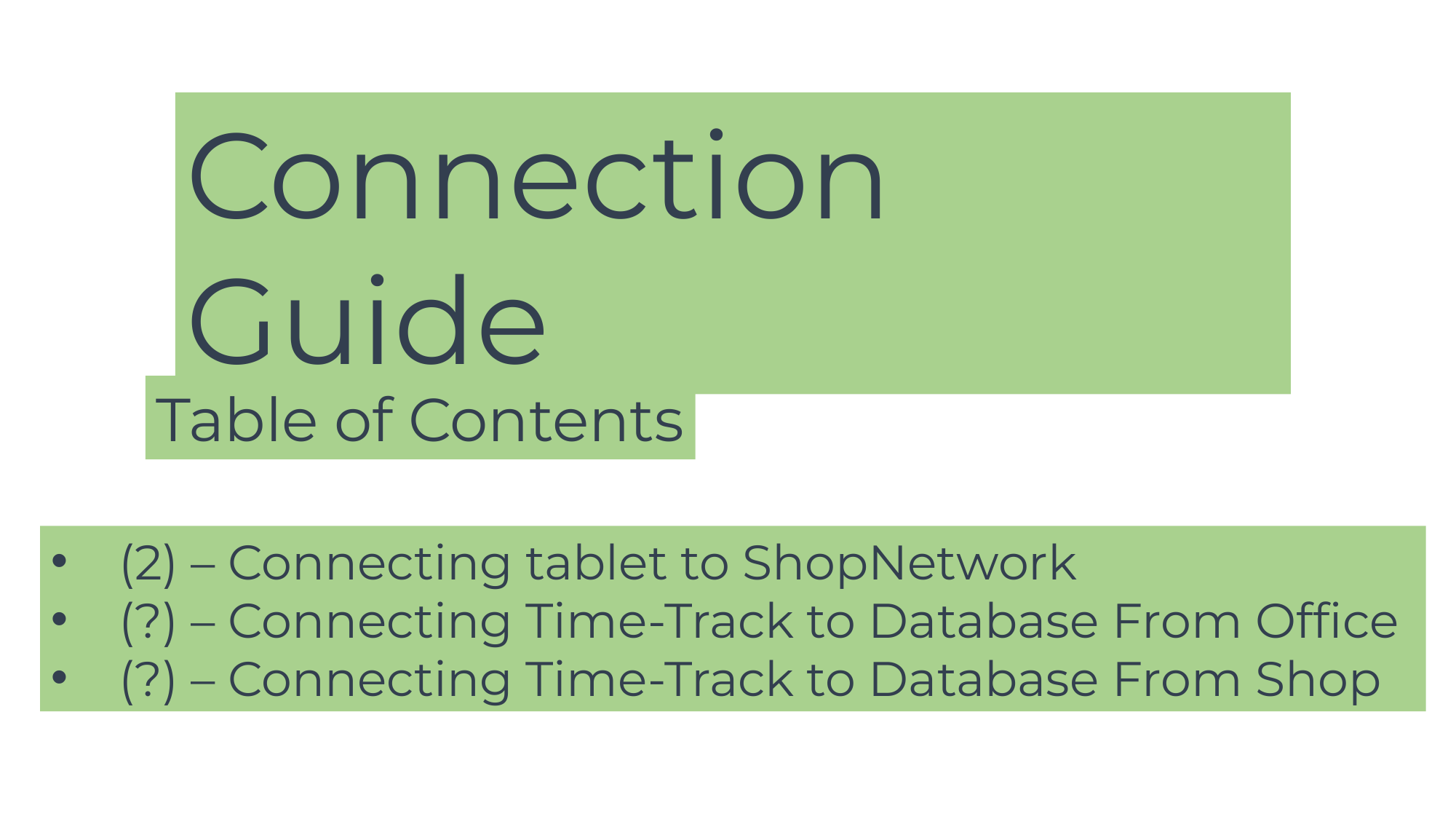

Connection Guide
Table of Contents
(2) – Connecting tablet to ShopNetwork
(?) – Connecting Time-Track to Database From Office
(?) – Connecting Time-Track to Database From Shop